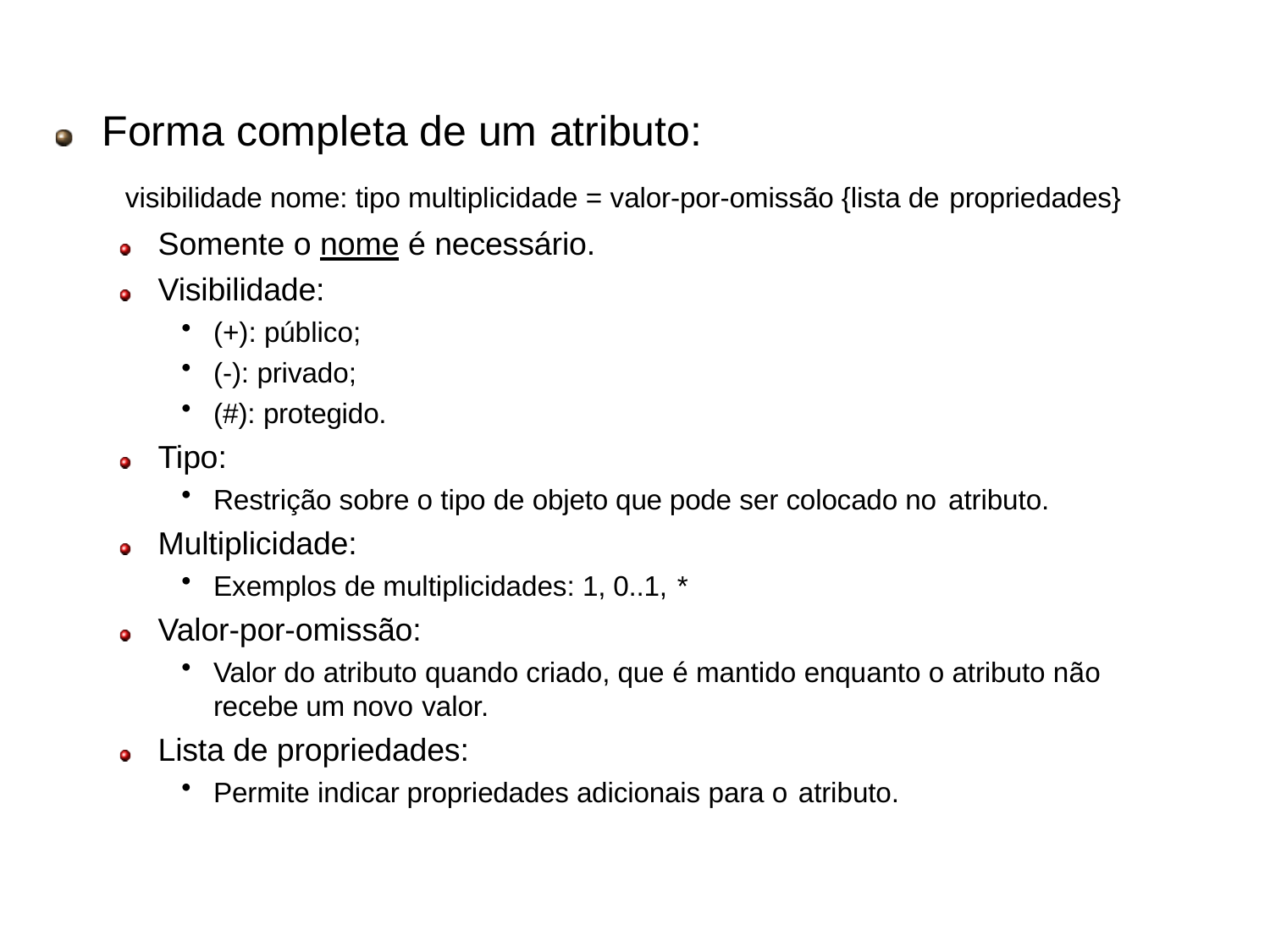

# Atributos
Forma completa de um atributo:
visibilidade nome: tipo multiplicidade = valor-por-omissão {lista de propriedades}
Somente o nome é necessário.
Visibilidade:
(+): público;
(-): privado;
(#): protegido.
Tipo:
Restrição sobre o tipo de objeto que pode ser colocado no atributo.
Multiplicidade:
Exemplos de multiplicidades: 1, 0..1, *
Valor-por-omissão:
Valor do atributo quando criado, que é mantido enquanto o atributo não
recebe um novo valor.
Lista de propriedades:
Permite indicar propriedades adicionais para o atributo.